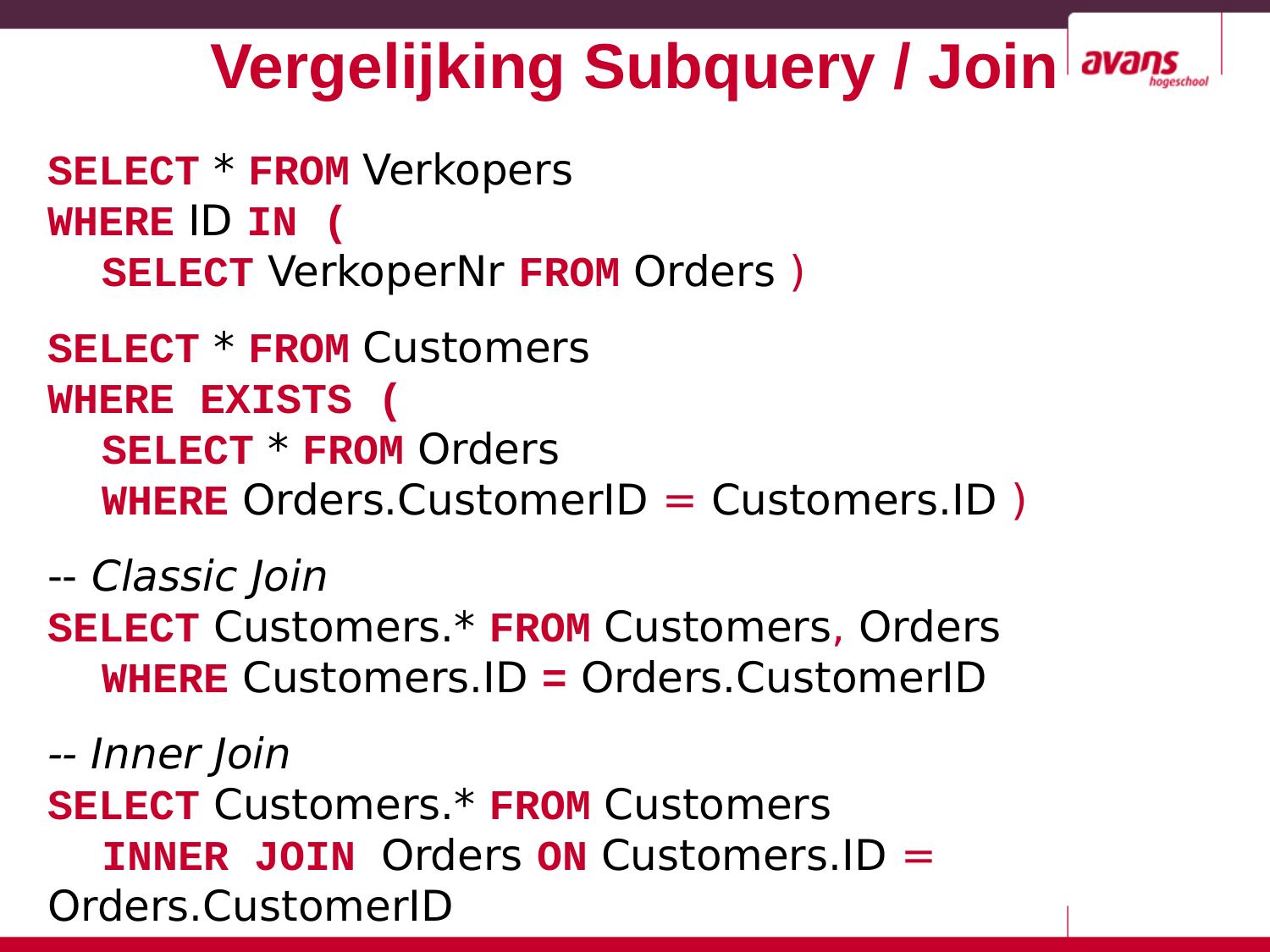

Vergelijking Subquery / Join
SELECT * FROM Verkopers
WHERE ID IN (
    SELECT VerkoperNr FROM Orders )

SELECT * FROM Customers
WHERE EXISTS (
    SELECT * FROM Orders
    WHERE Orders.CustomerID = Customers.ID )

-- Classic Join
SELECT Customers.* FROM Customers, Orders
    WHERE Customers.ID = Orders.CustomerID

-- Inner Join
SELECT Customers.* FROM Customers
    INNER JOIN Orders ON Customers.ID = Orders.CustomerID
7-25